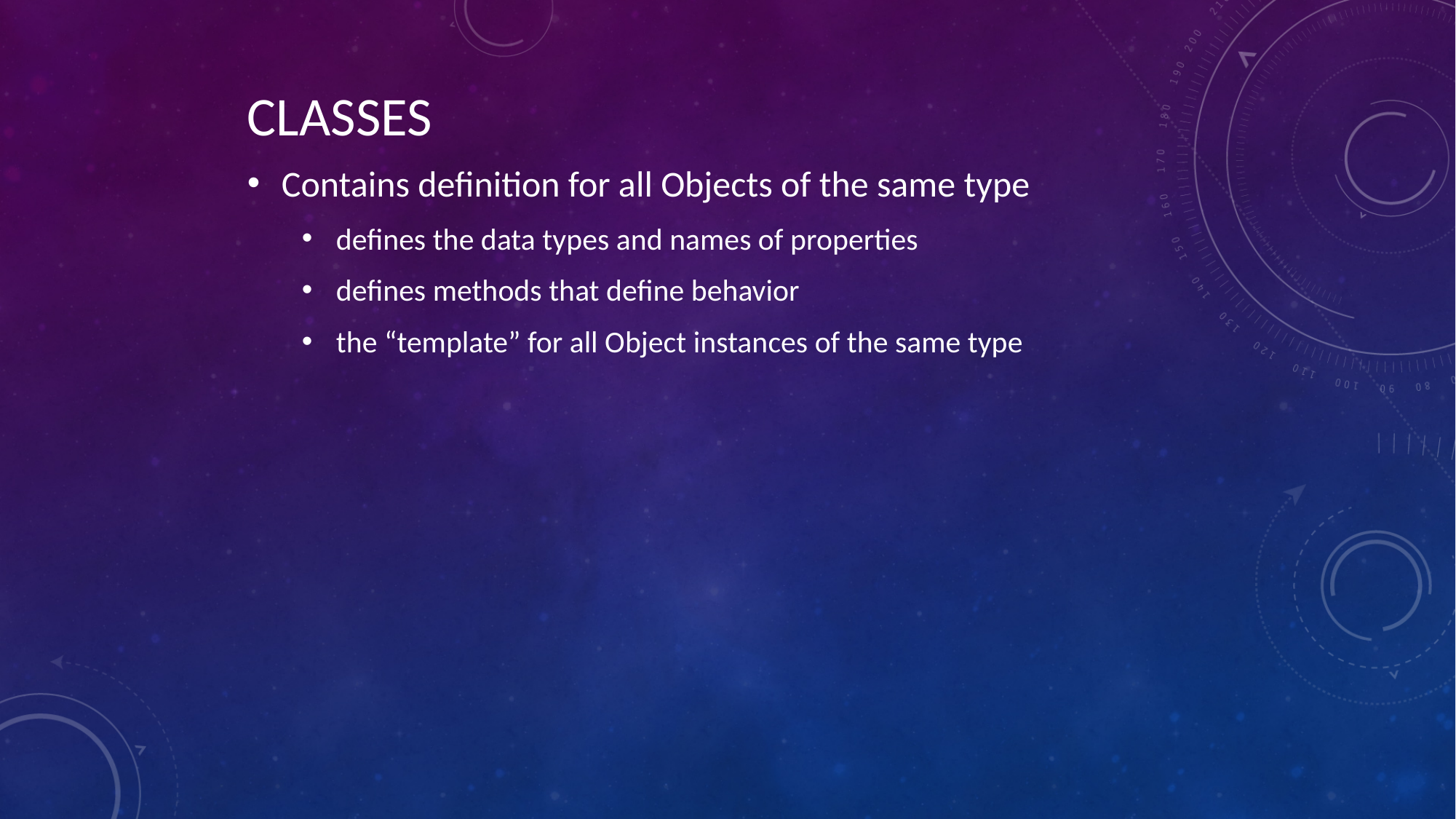

# Classes
Contains definition for all Objects of the same type
defines the data types and names of properties
defines methods that define behavior
the “template” for all Object instances of the same type